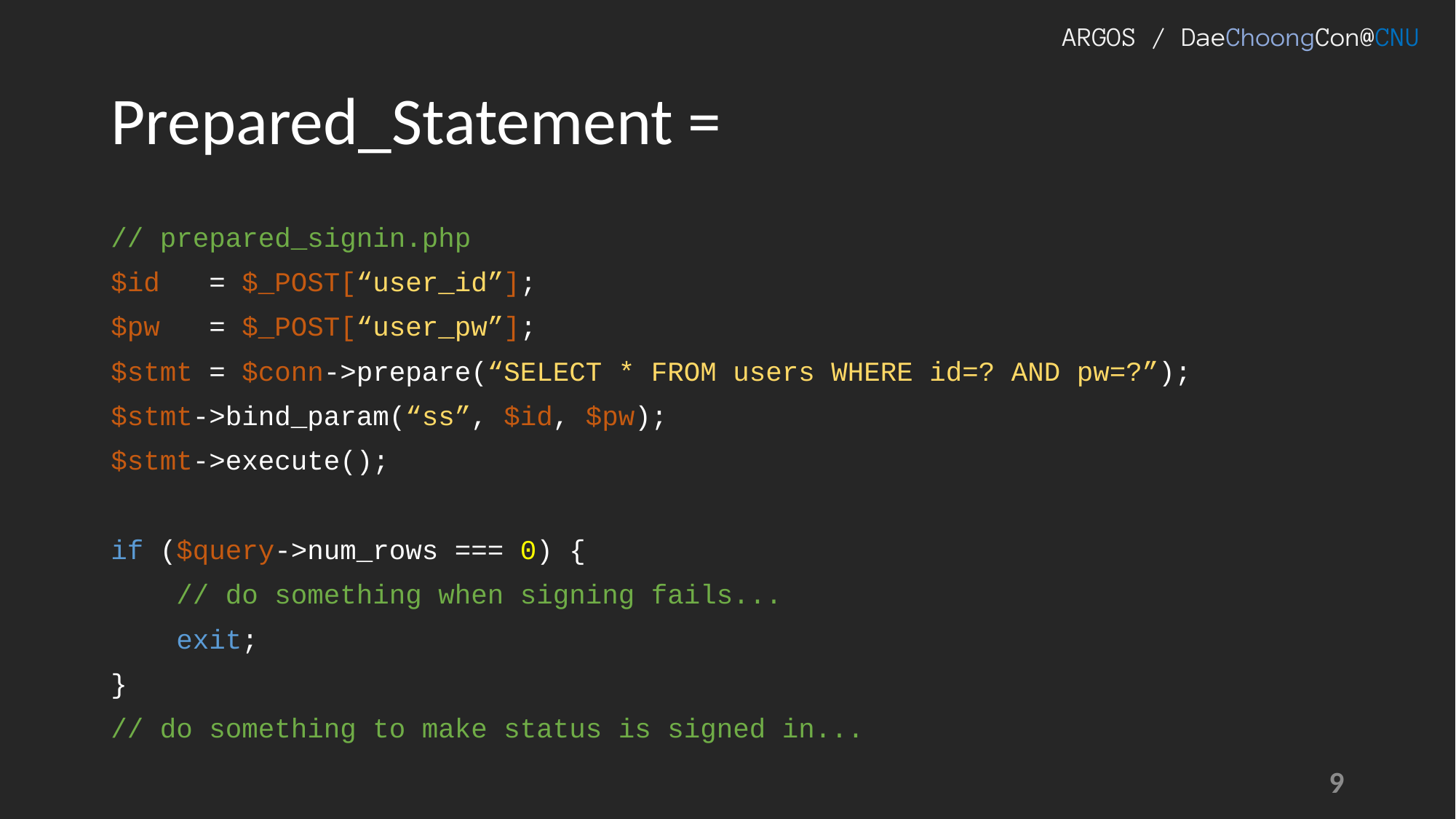

ARGOS / DaeChoongCon@CNU
# Prepared_Statement =
// prepared_signin.php
$id   = $_POST[“user_id”];
$pw   = $_POST[“user_pw”];
$stmt = $conn->prepare(“SELECT * FROM users WHERE id=? AND pw=?”);
$stmt->bind_param(“ss”, $id, $pw);
$stmt->execute();

if ($query->num_rows === 0) {
    // do something when signing fails...
    exit;
}
// do something to make status is signed in...
9